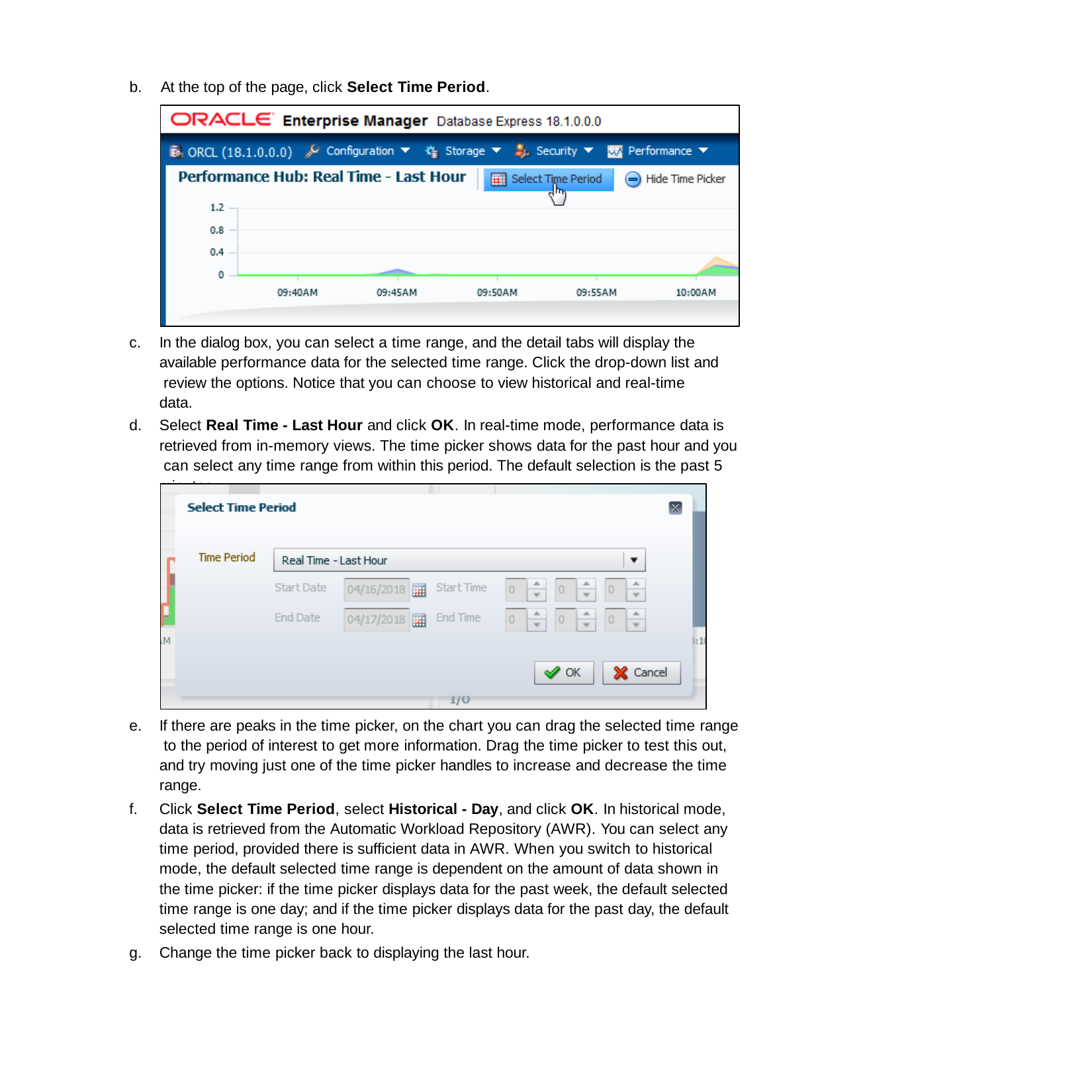

b.	At the top of the page, click Select Time Period.

In the dialog box, you can select a time range, and the detail tabs will display the  available performance data for the selected time range. Click the drop-down list and  review the options. Notice that you can choose to view historical and real-time data.
Select Real Time - Last Hour and click OK. In real-time mode, performance data is  retrieved from in-memory views. The time picker shows data for the past hour and you  can select any time range from within this period. The default selection is the past 5  minutes.

If there are peaks in the time picker, on the chart you can drag the selected time range  to the period of interest to get more information. Drag the time picker to test this out,  and try moving just one of the time picker handles to increase and decrease the time  range.
Click Select Time Period, select Historical - Day, and click OK. In historical mode,  data is retrieved from the Automatic Workload Repository (AWR). You can select any  time period, provided there is sufficient data in AWR. When you switch to historical  mode, the default selected time range is dependent on the amount of data shown in  the time picker: if the time picker displays data for the past week, the default selected  time range is one day; and if the time picker displays data for the past day, the default  selected time range is one hour.
Change the time picker back to displaying the last hour.